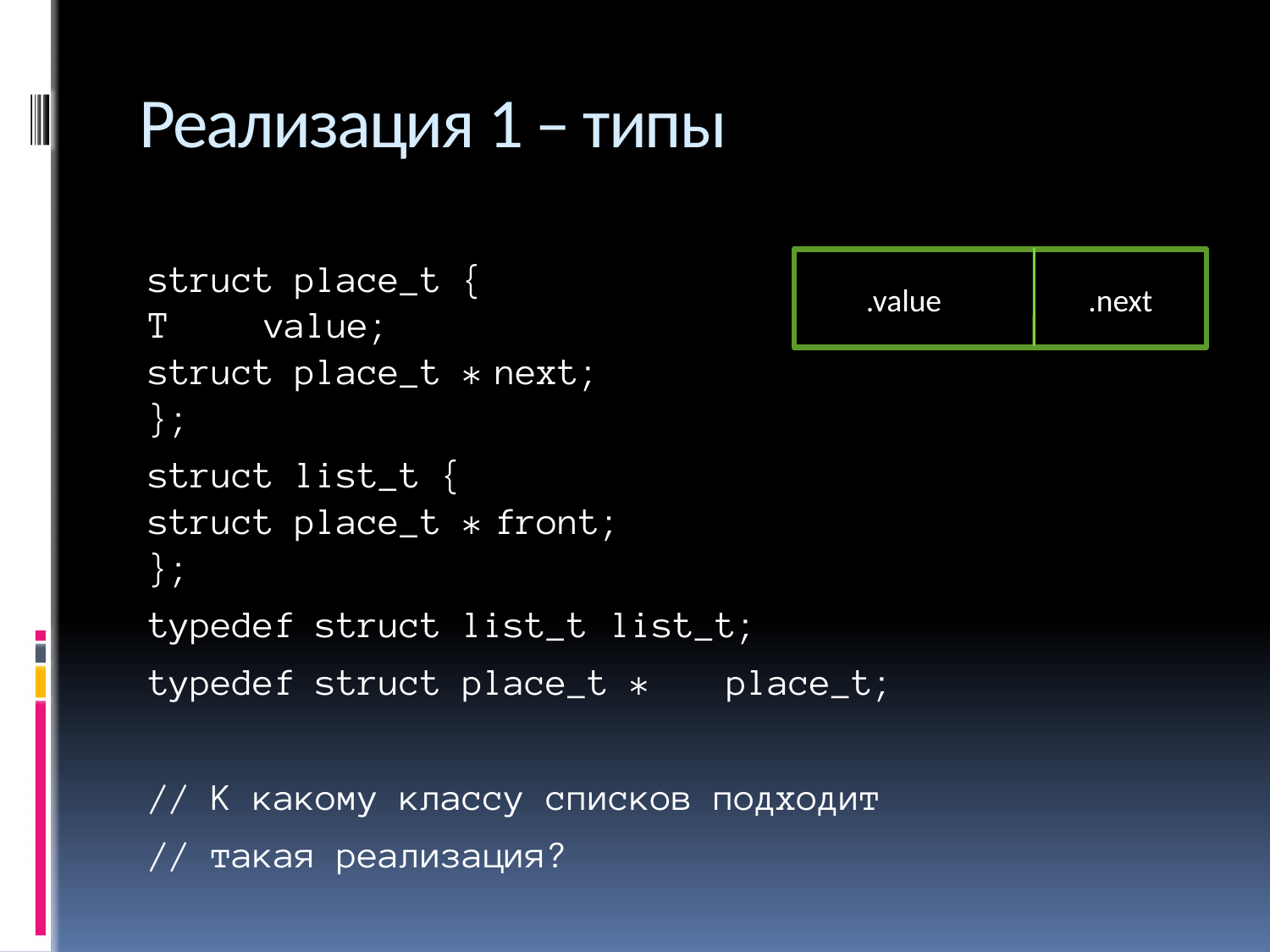

# Реализация 1 – типы
struct place_t {
	T 			value;
	struct place_t *	next;
};
struct list_t {
	struct place_t *	front;
};
typedef struct list_t		list_t;
typedef struct place_t *	place_t;

// К какому классу списков подходит
// такая реализация?

.value
.next